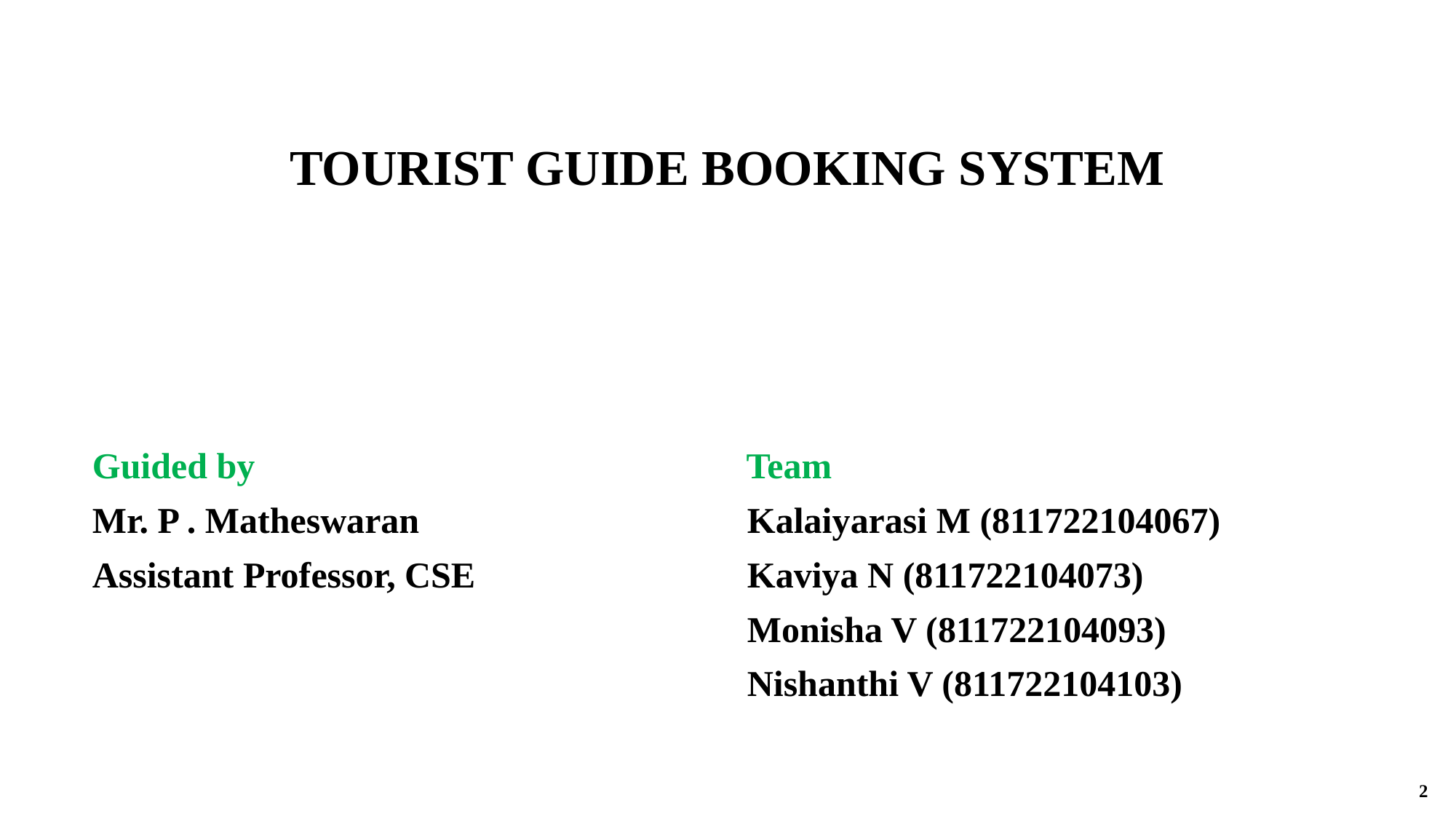

TOURIST GUIDE BOOKING SYSTEM
Guided by                                                      Team
Mr. P . Matheswaran 			Kalaiyarasi M (811722104067)
Assistant Professor, CSE 			Kaviya N (811722104073)
						Monisha V (811722104093)
						Nishanthi V (811722104103)

2